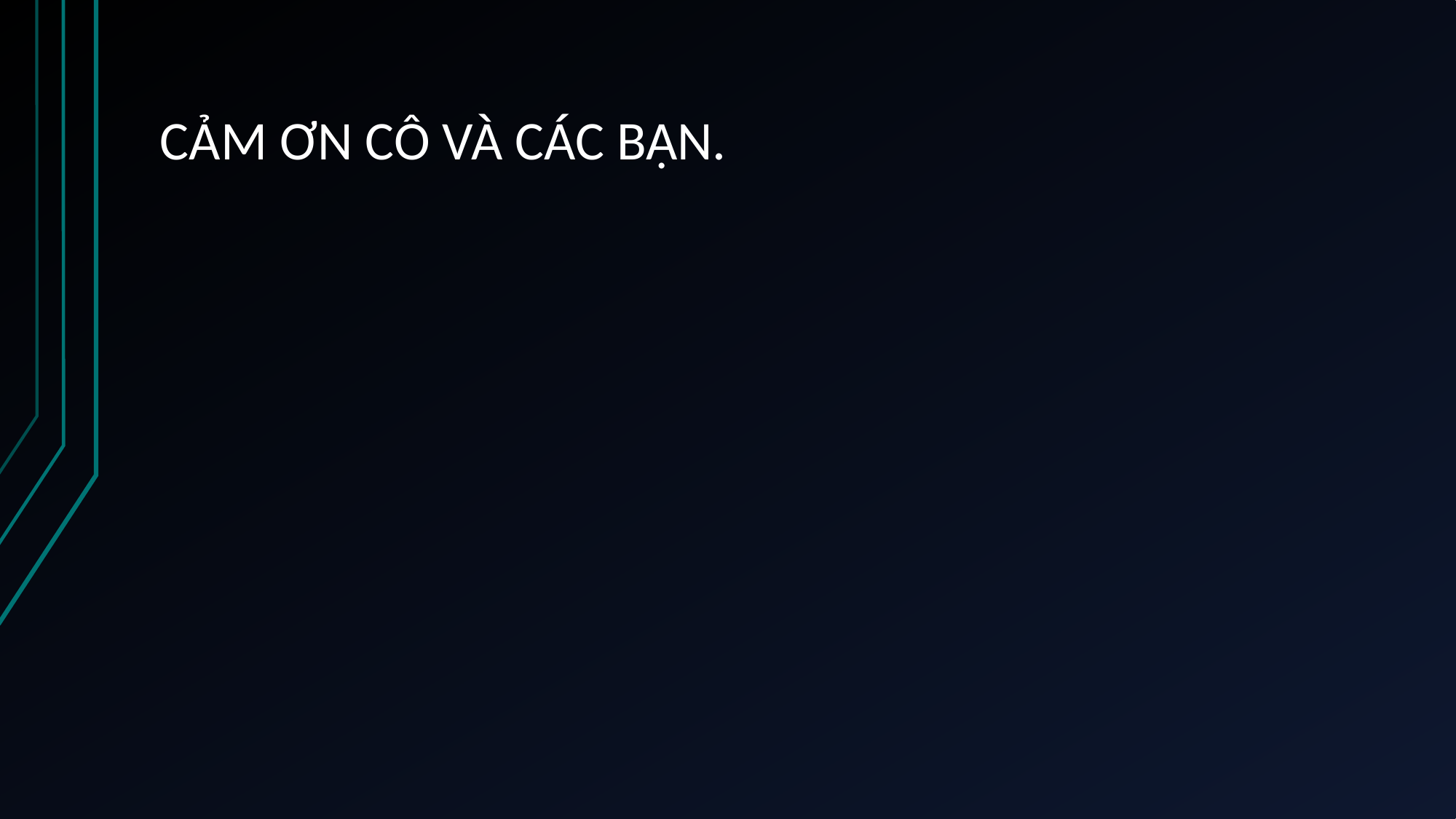

# CẢM ƠN CÔ VÀ CÁC BẠN.